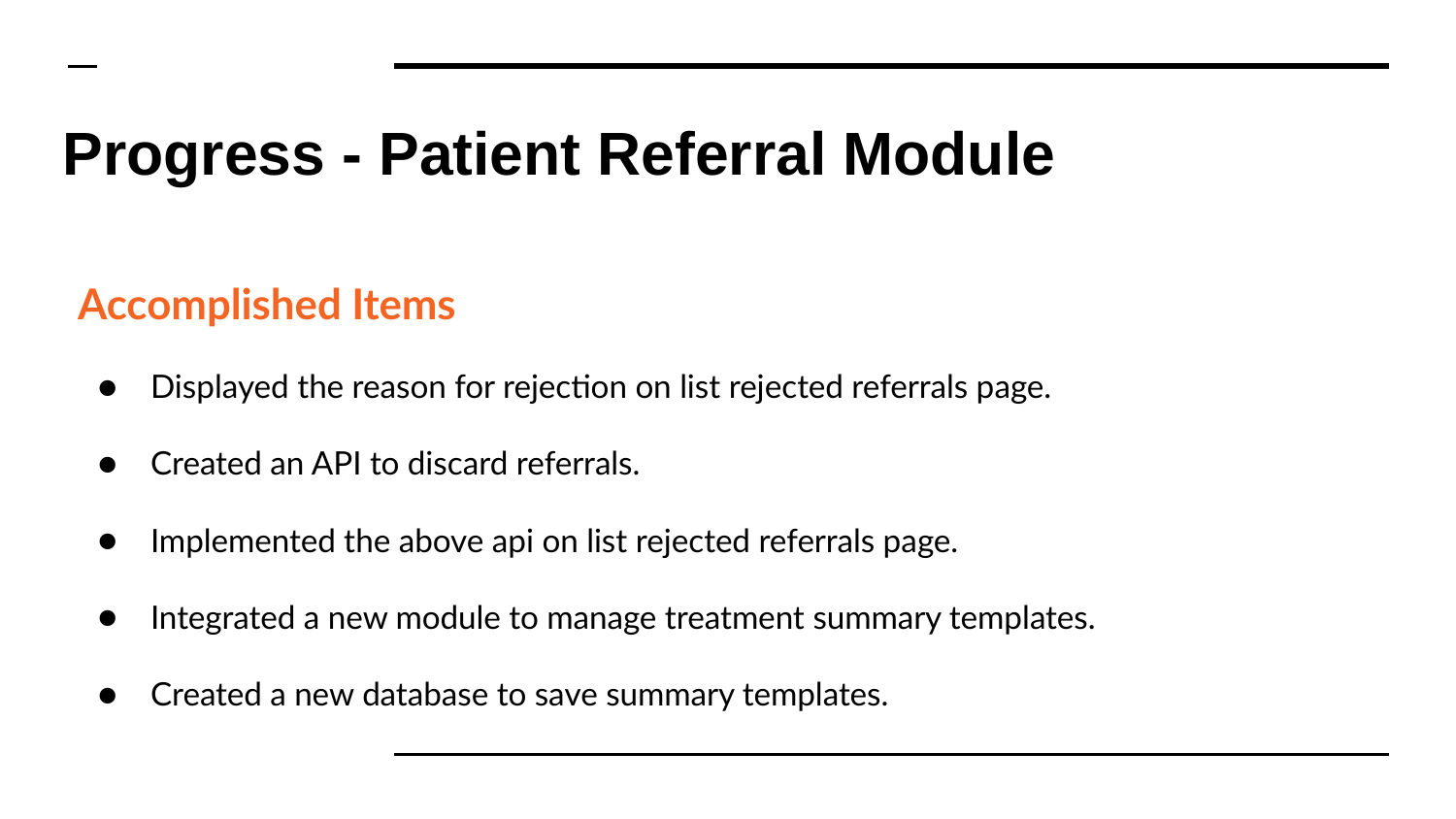

# Progress - Patient Referral Module
Accomplished Items
Displayed the reason for rejection on list rejected referrals page.
Created an API to discard referrals.
Implemented the above api on list rejected referrals page.
Integrated a new module to manage treatment summary templates.
Created a new database to save summary templates.